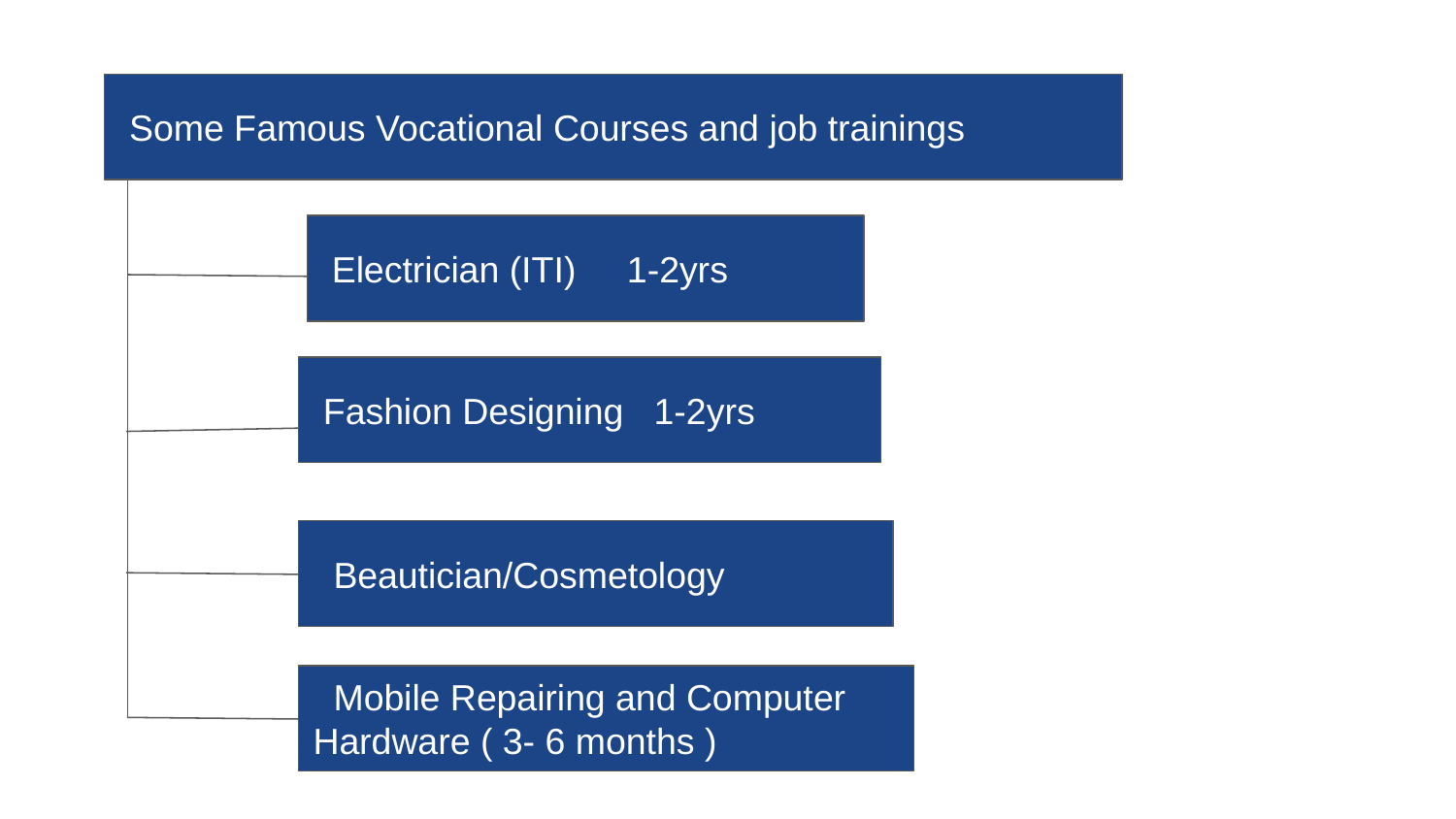

Some Famous Vocational Courses and job trainings
 Electrician (ITI)     1-2yrs
 Fashion Designing   1-2yrs
  Beautician/Cosmetology
  Mobile Repairing and Computer Hardware ( 3- 6 months )